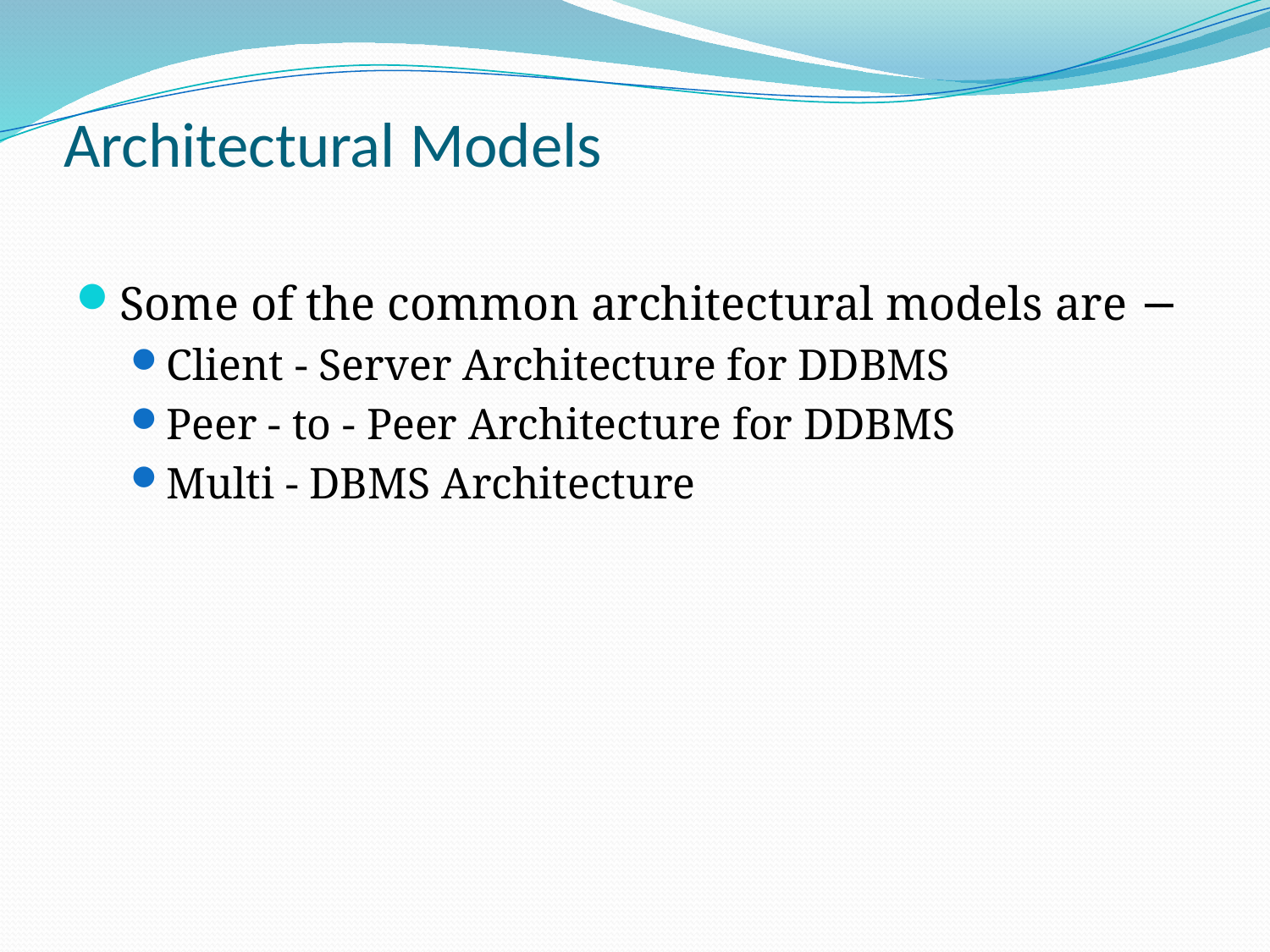

# Architectural Models
Some of the common architectural models are −
Client - Server Architecture for DDBMS
Peer - to - Peer Architecture for DDBMS
Multi - DBMS Architecture